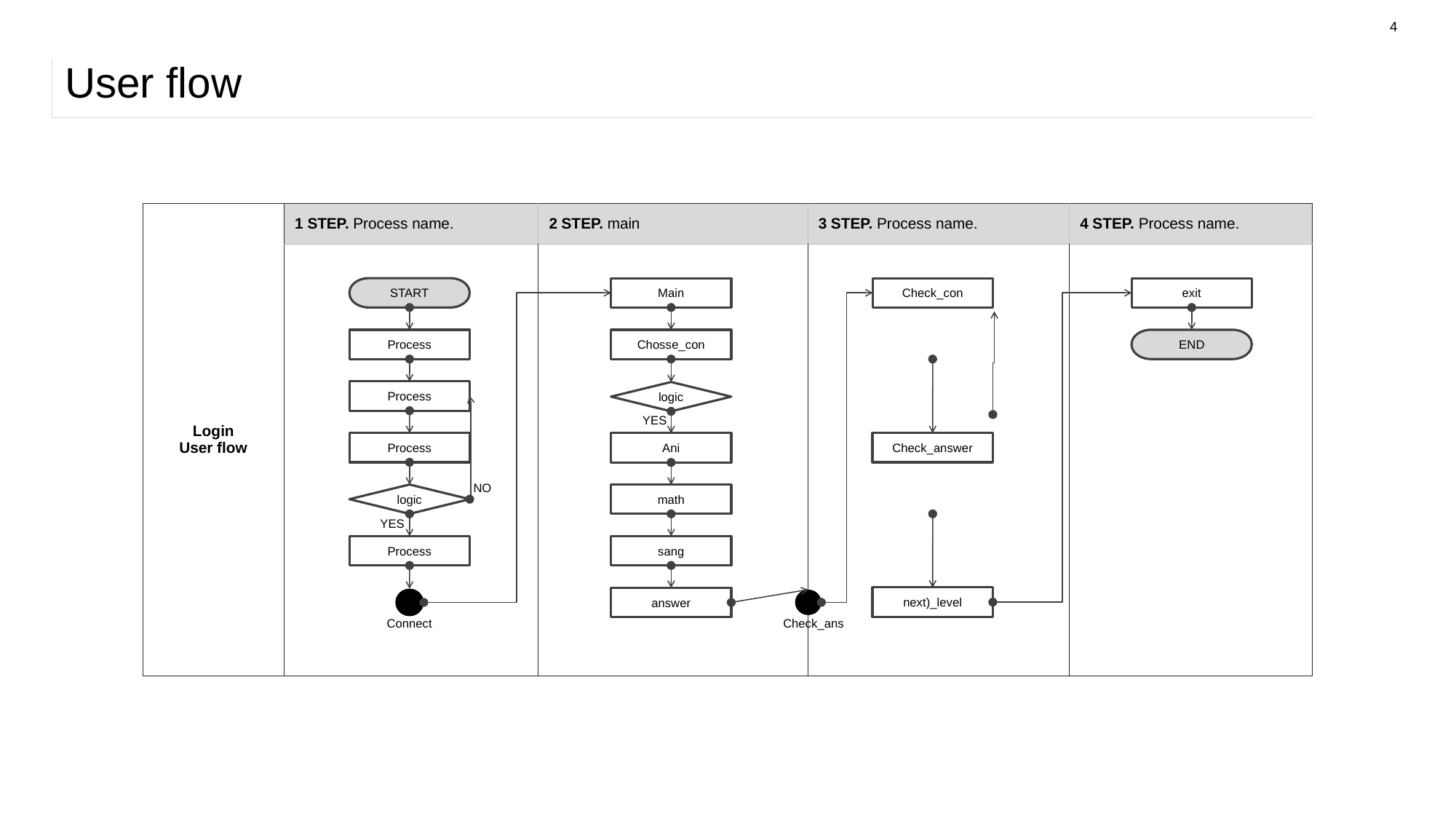

4
# User flow
| Login User flow | 1 STEP. Process name. | 2 STEP. main | 3 STEP. Process name. | 4 STEP. Process name. |
| --- | --- | --- | --- | --- |
|  |  |  |  |  |
START
Main
Check_con
exit
Process
Chosse_con
END
Process
logic
YES
Process
Check_answer
Ani
NO
logic
math
YES
Process
sang
next)_level
answer

Connect
Check_ans